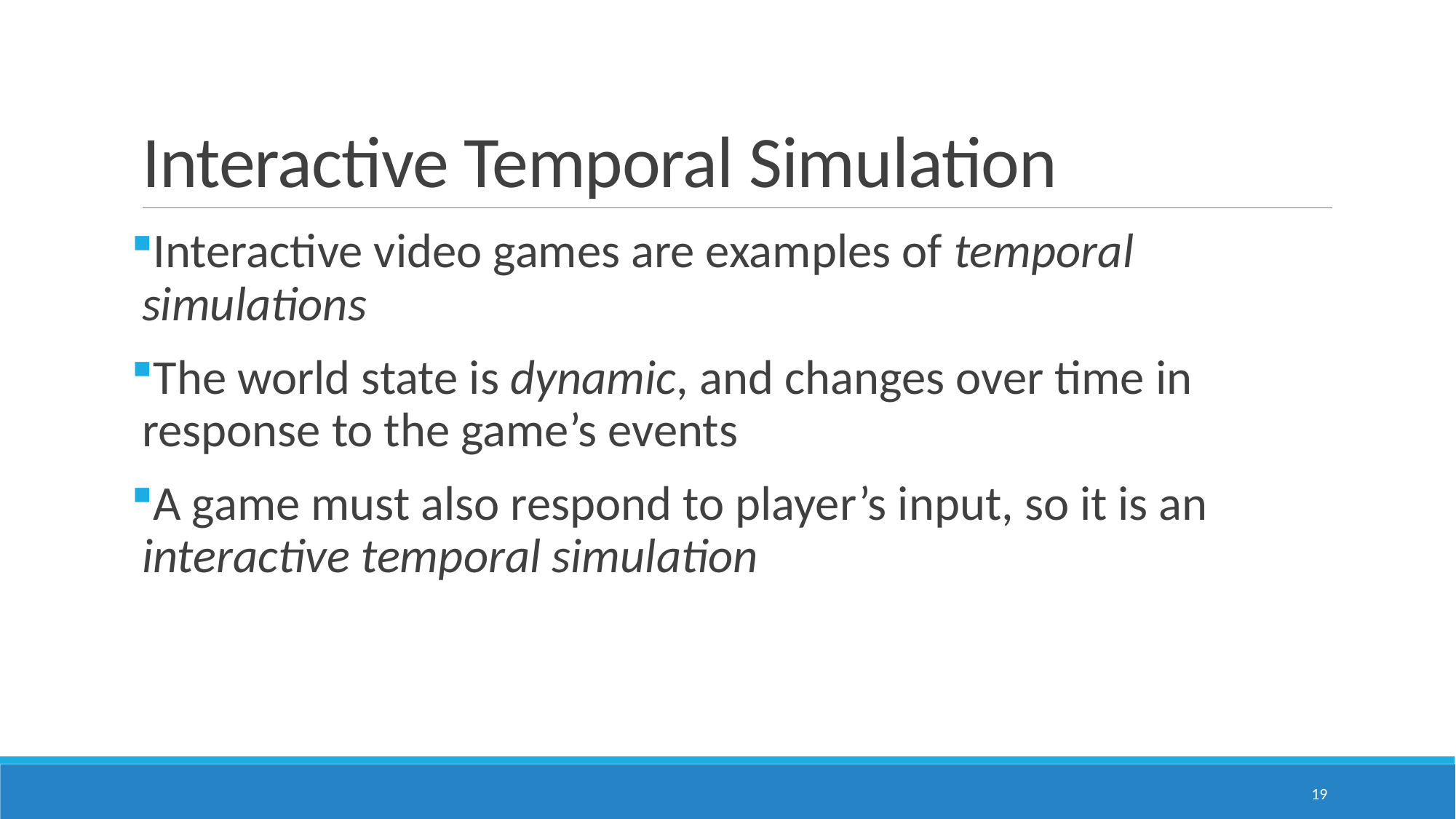

# Interactive Temporal Simulation
Interactive video games are examples of temporal simulations
The world state is dynamic, and changes over time in response to the game’s events
A game must also respond to player’s input, so it is an interactive temporal simulation

19